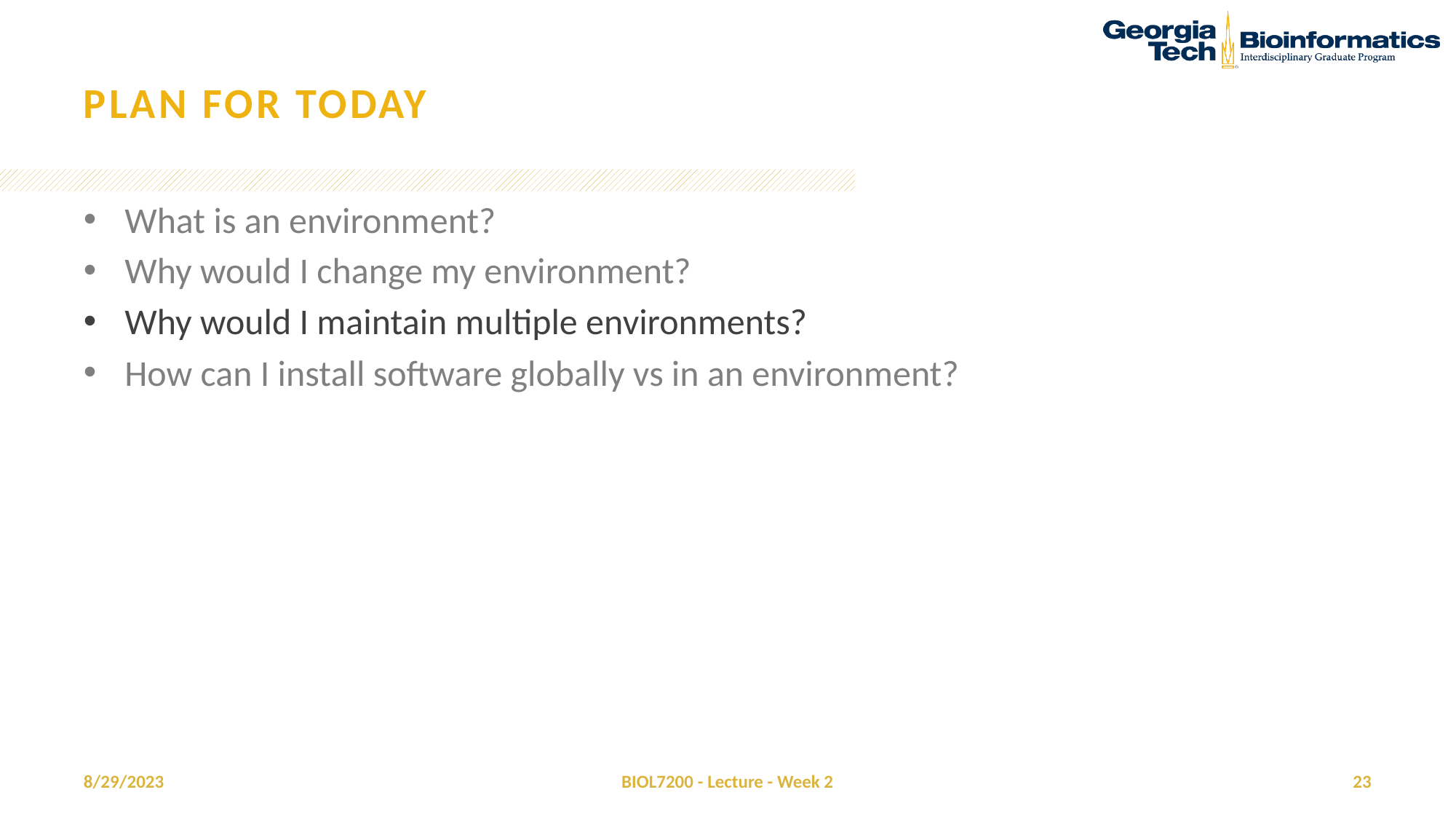

# Plan for today
What is an environment?
Why would I change my environment?
Why would I maintain multiple environments?
How can I install software globally vs in an environment?

8/29/2023
BIOL7200 - Lecture - Week 2
23